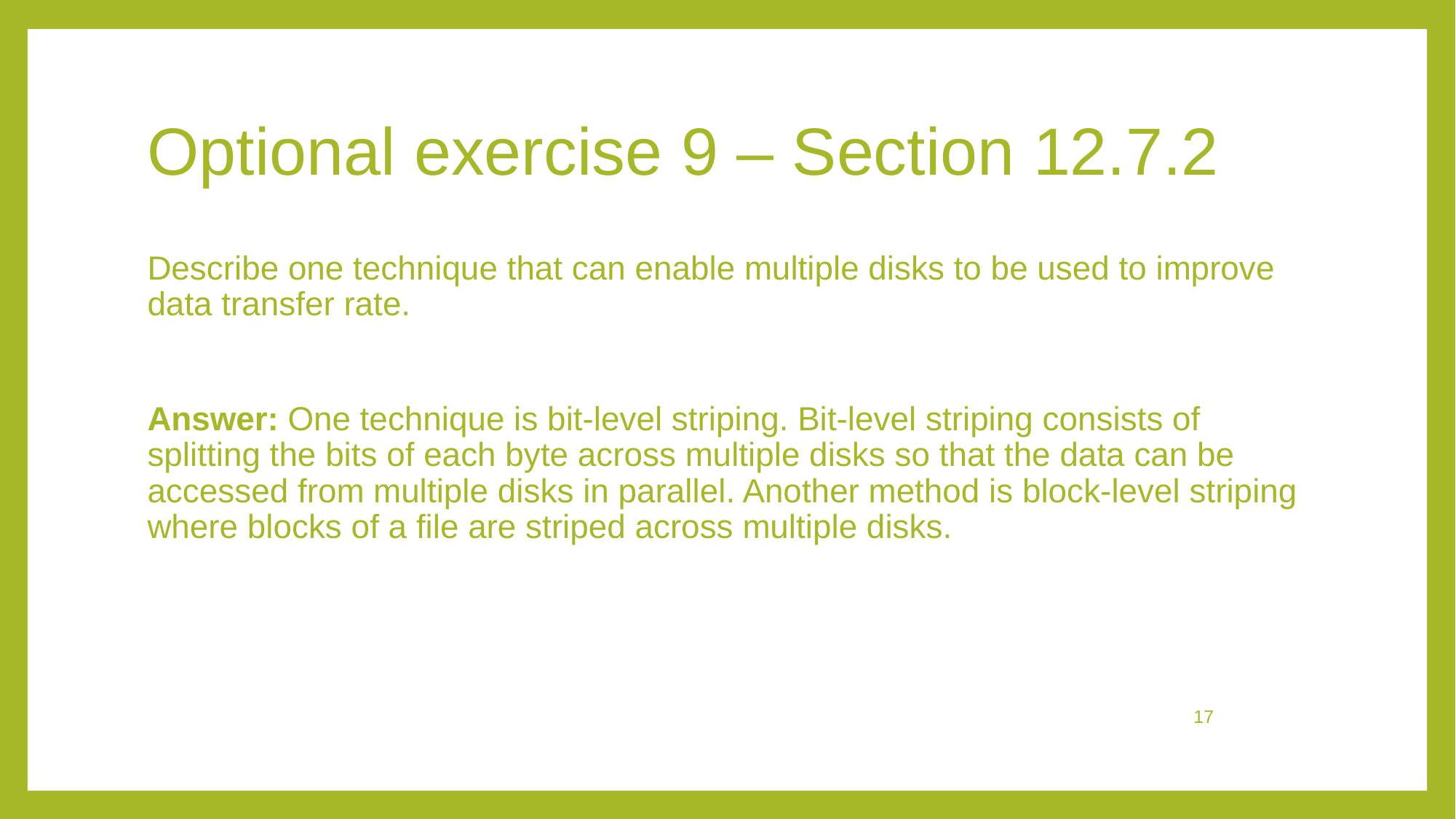

# Optional exercise 9 – Section 12.7.2
Describe one technique that can enable multiple disks to be used to improve data transfer rate.

Answer: One technique is bit-level striping. Bit-level striping consists of splitting the bits of each byte across multiple disks so that the data can be accessed from multiple disks in parallel. Another method is block-level striping where blocks of a file are striped across multiple disks.

17